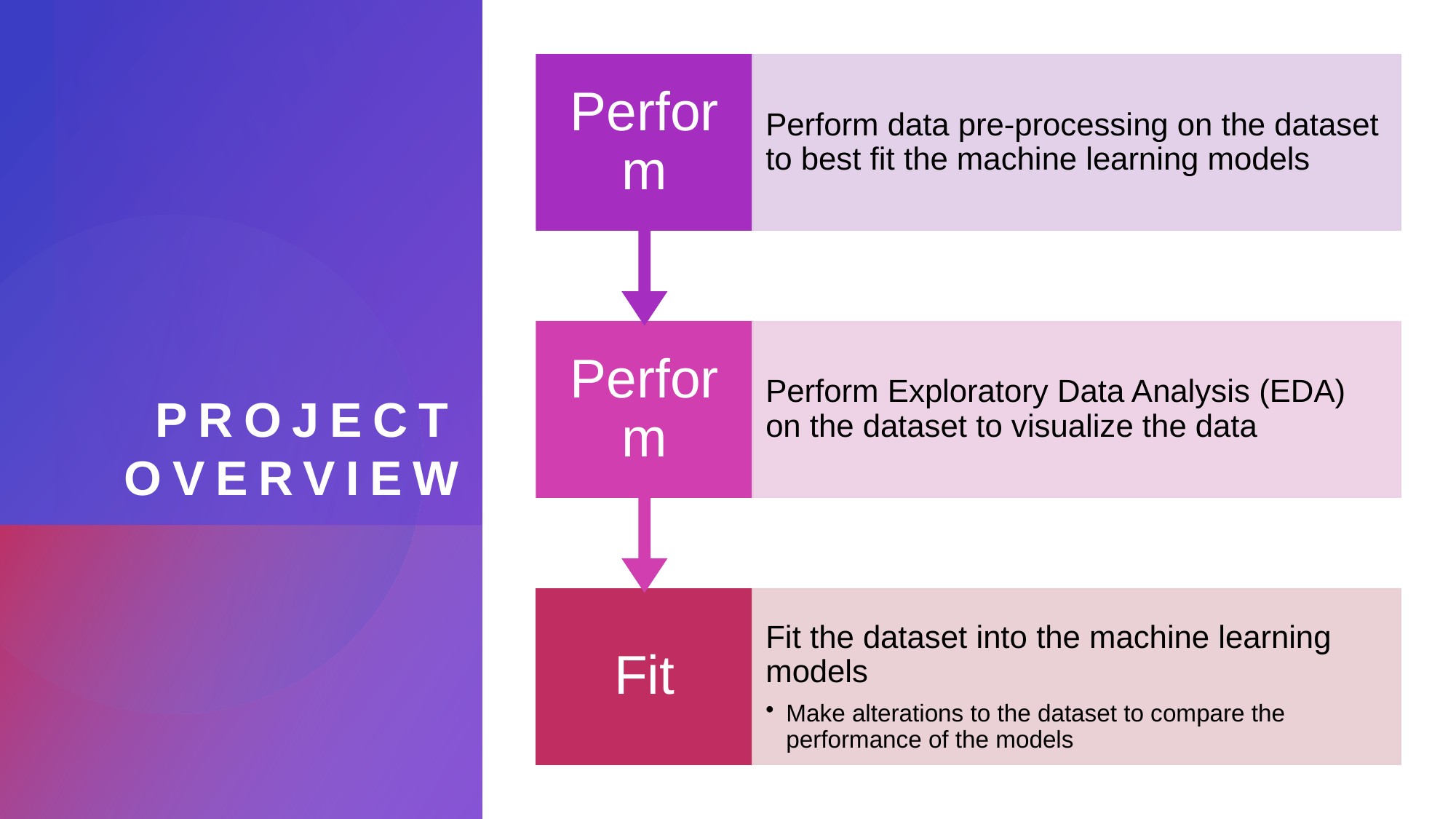

Fit
Fit the dataset into the machine learning models
Make alterations to the dataset to compare the performance of the models
Perform
Perform Exploratory Data Analysis (EDA) on the dataset to visualize the data
Perform
Perform data pre-processing on the dataset to best fit the machine learning models
# PROJECT OVERVIEW